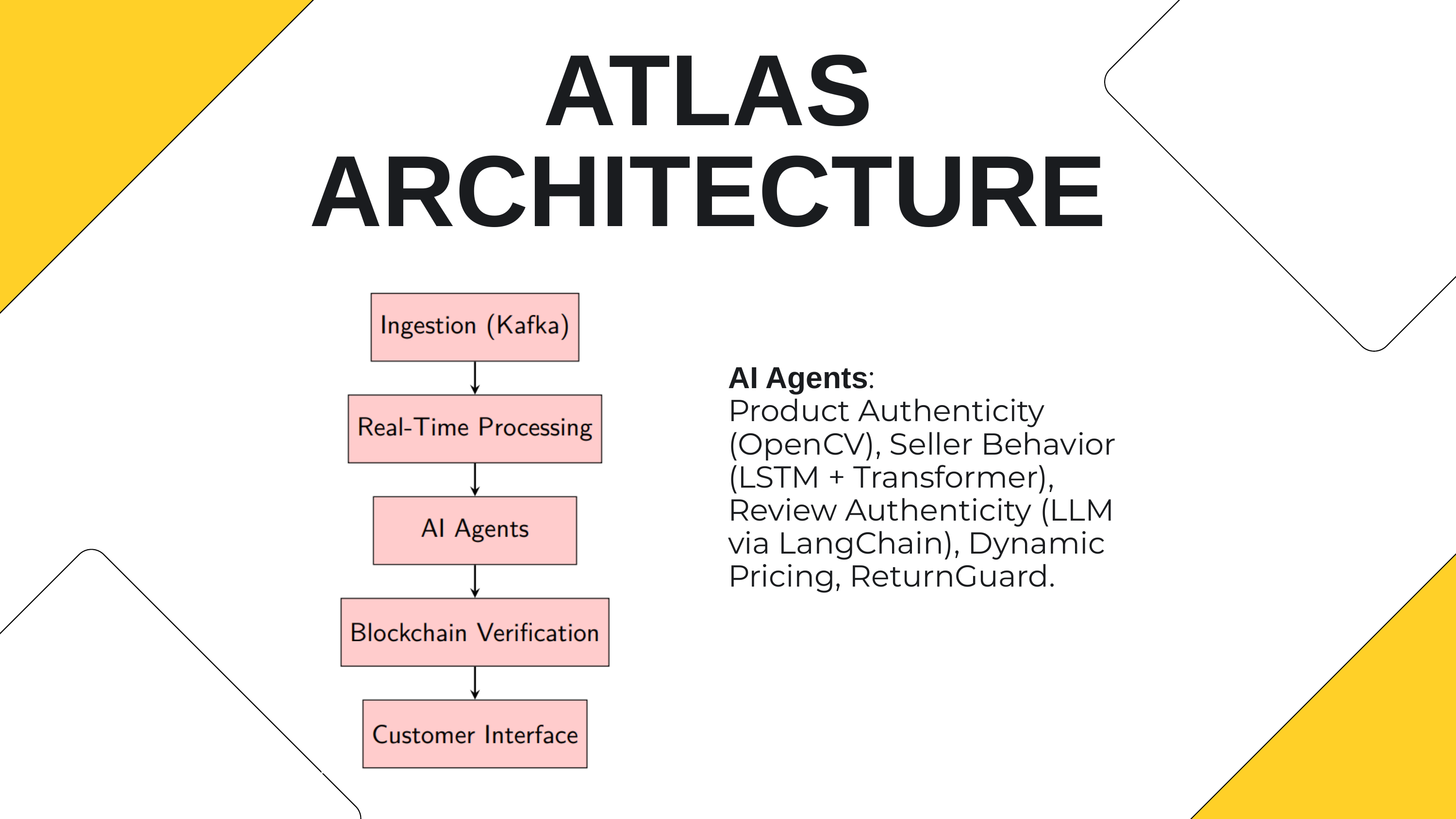

ATLAS ARCHITECTURE

AI Agents:
Product Authenticity (OpenCV), Seller Behavior (LSTM + Transformer), Review Authenticity (LLM via LangChain), Dynamic Pricing, ReturnGuard.